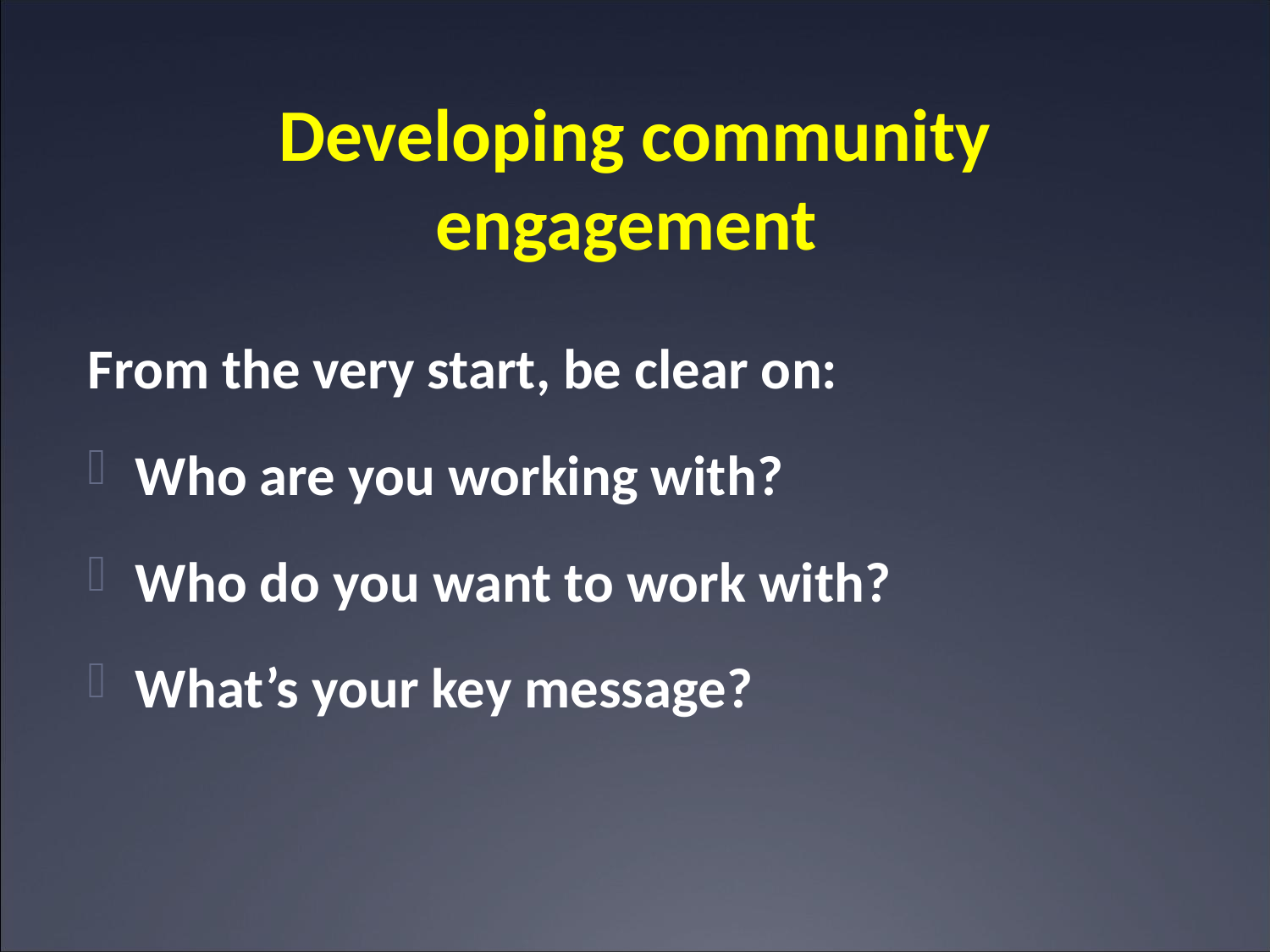

# Developing community engagement
From the very start, be clear on:
Who are you working with?
Who do you want to work with?
What’s your key message?